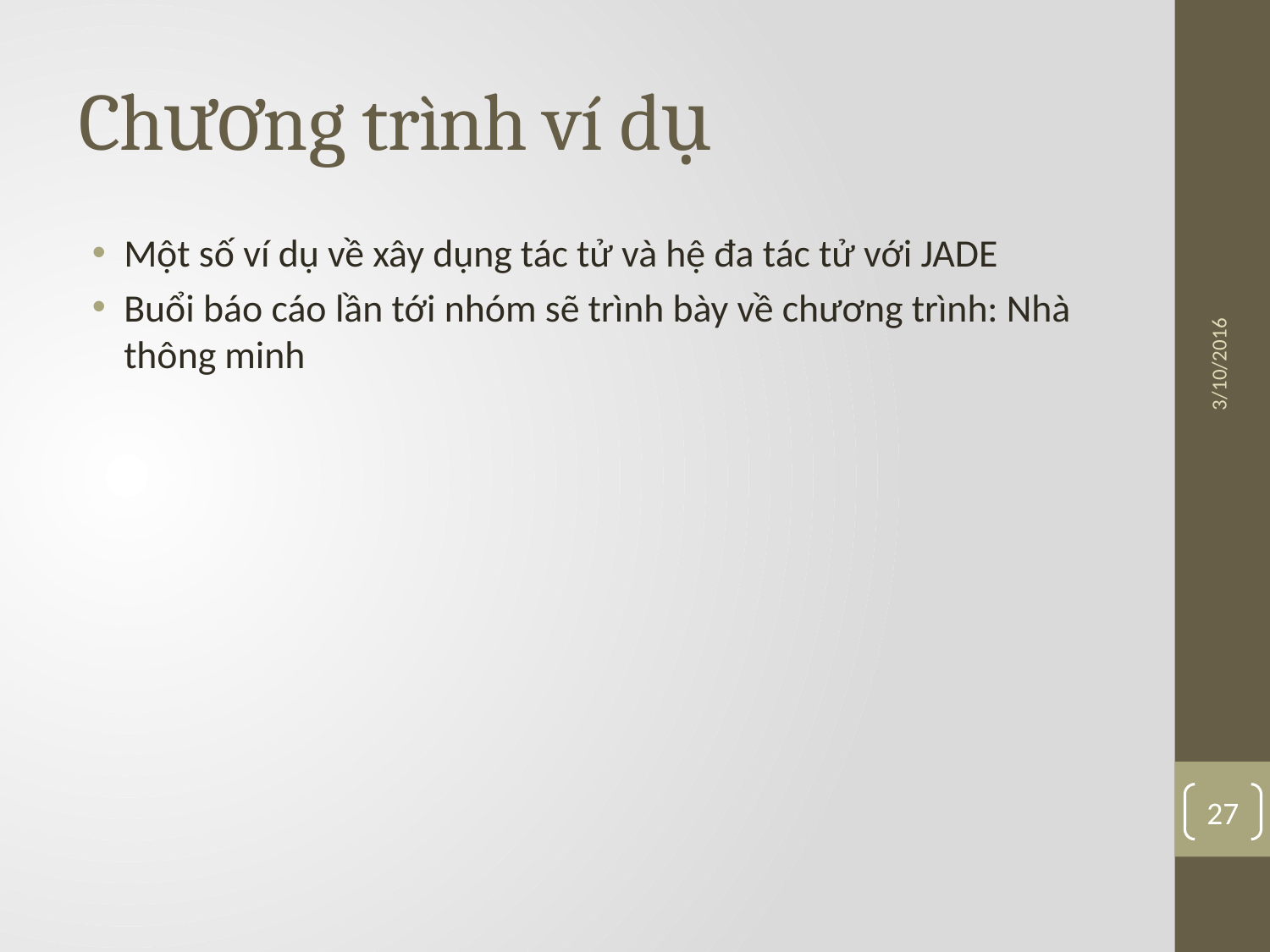

# Chương trình ví dụ
Một số ví dụ về xây dụng tác tử và hệ đa tác tử với JADE
Buổi báo cáo lần tới nhóm sẽ trình bày về chương trình: Nhà thông minh
3/10/2016
27